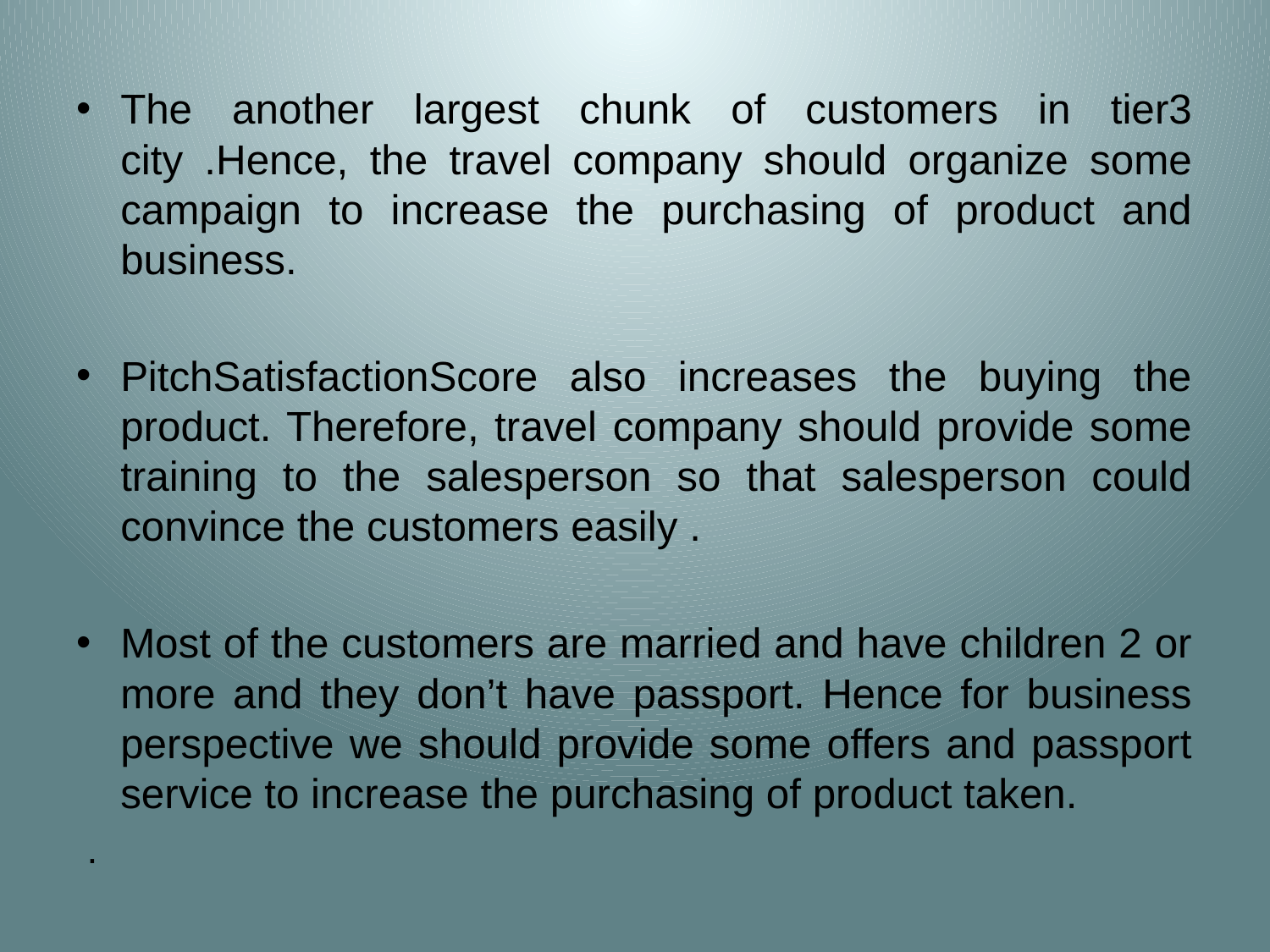

The another largest chunk of customers in tier3 city .Hence, the travel company should organize some campaign to increase the purchasing of product and business.

PitchSatisfactionScore also increases the buying the product. Therefore, travel company should provide some training to the salesperson so that salesperson could convince the customers easily .

Most of the customers are married and have children 2 or more and they don’t have passport. Hence for business perspective we should provide some offers and passport service to increase the purchasing of product taken.
 .